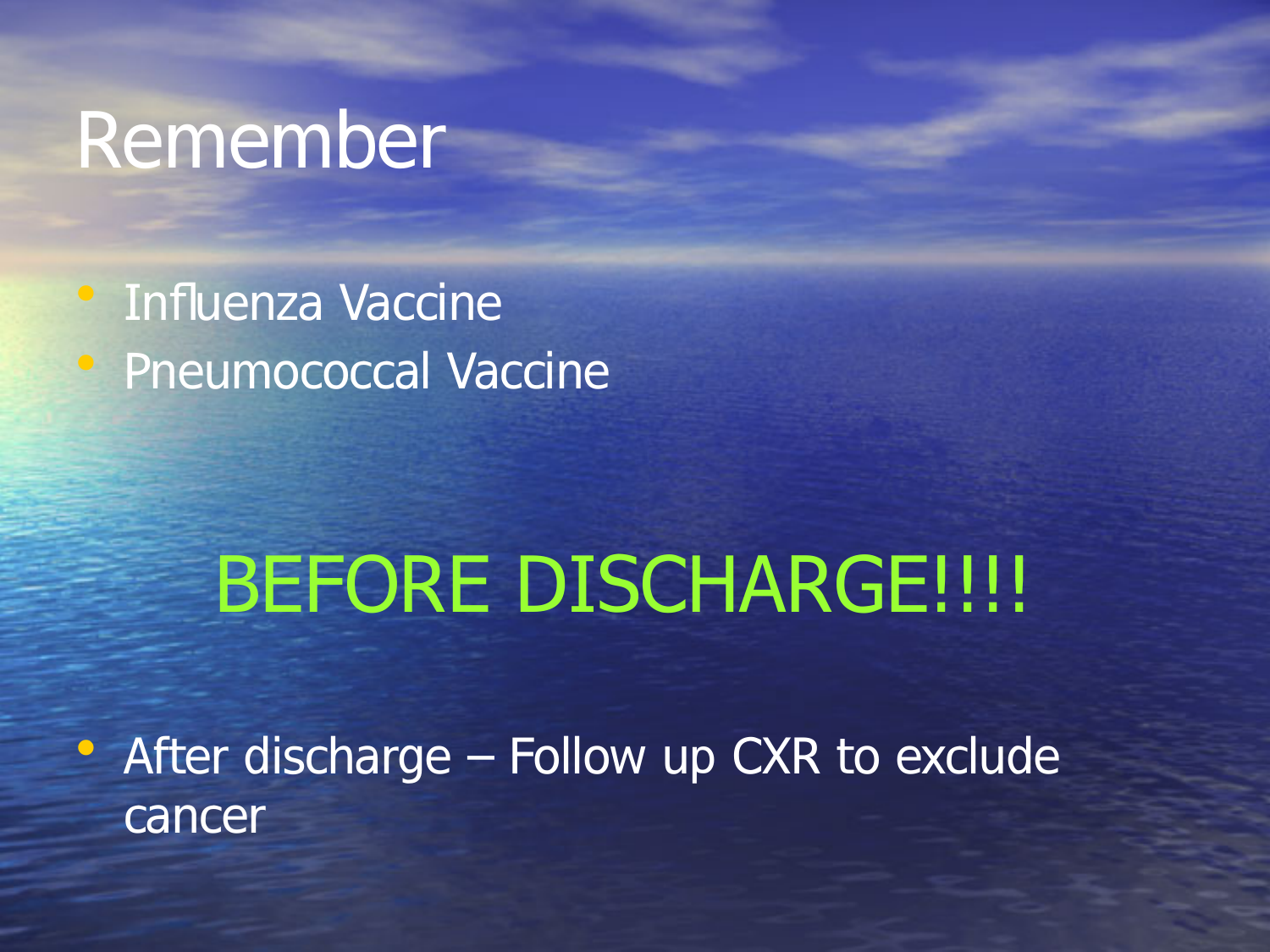

# Remember
Influenza Vaccine
Pneumococcal Vaccine

After discharge – Follow up CXR to exclude cancer
BEFORE DISCHARGE!!!!